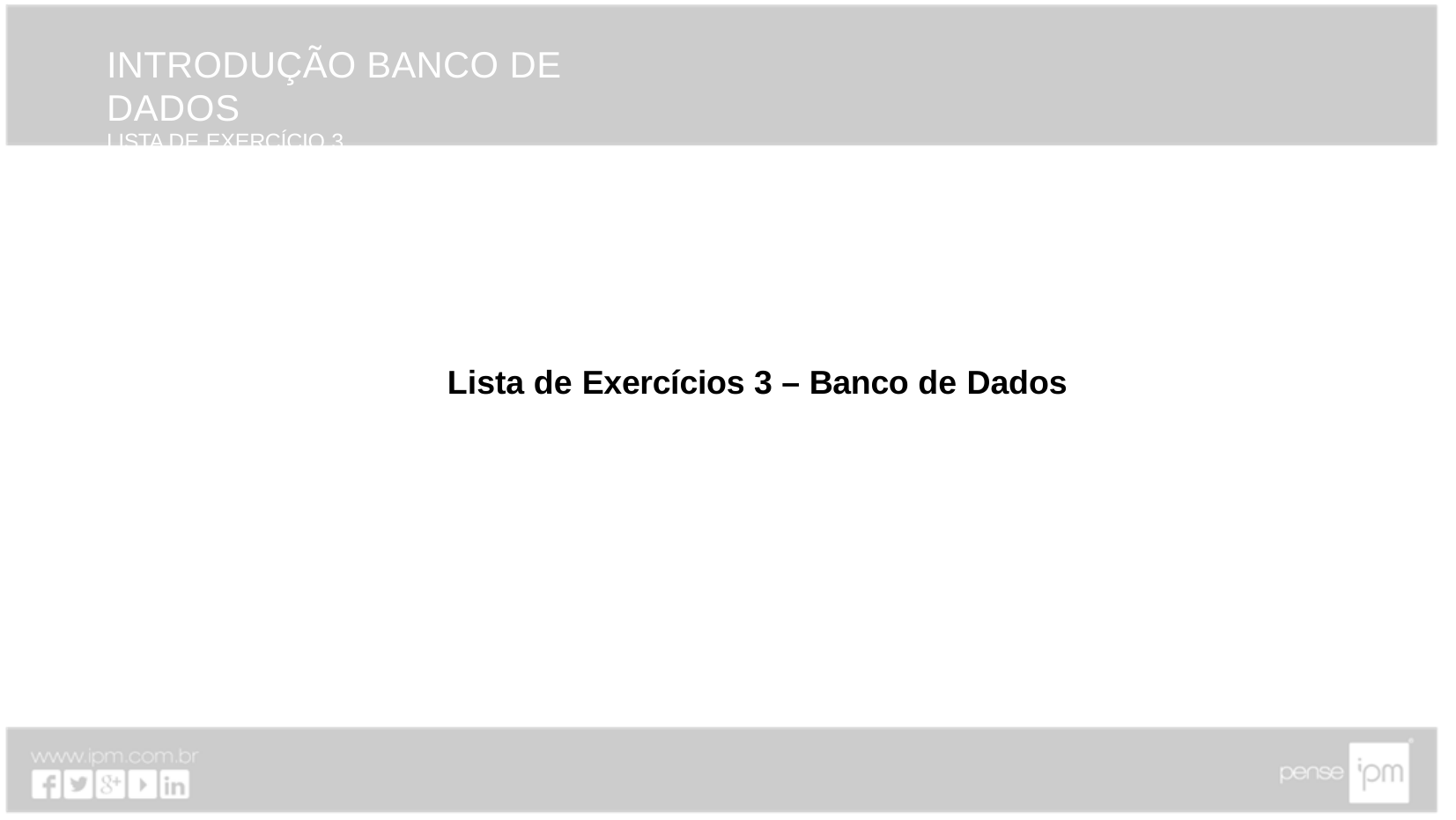

INTRODUÇÃO BANCO DE DADOS
LISTA DE EXERCÍCIO 3
Lista de Exercícios 3 – Banco de Dados